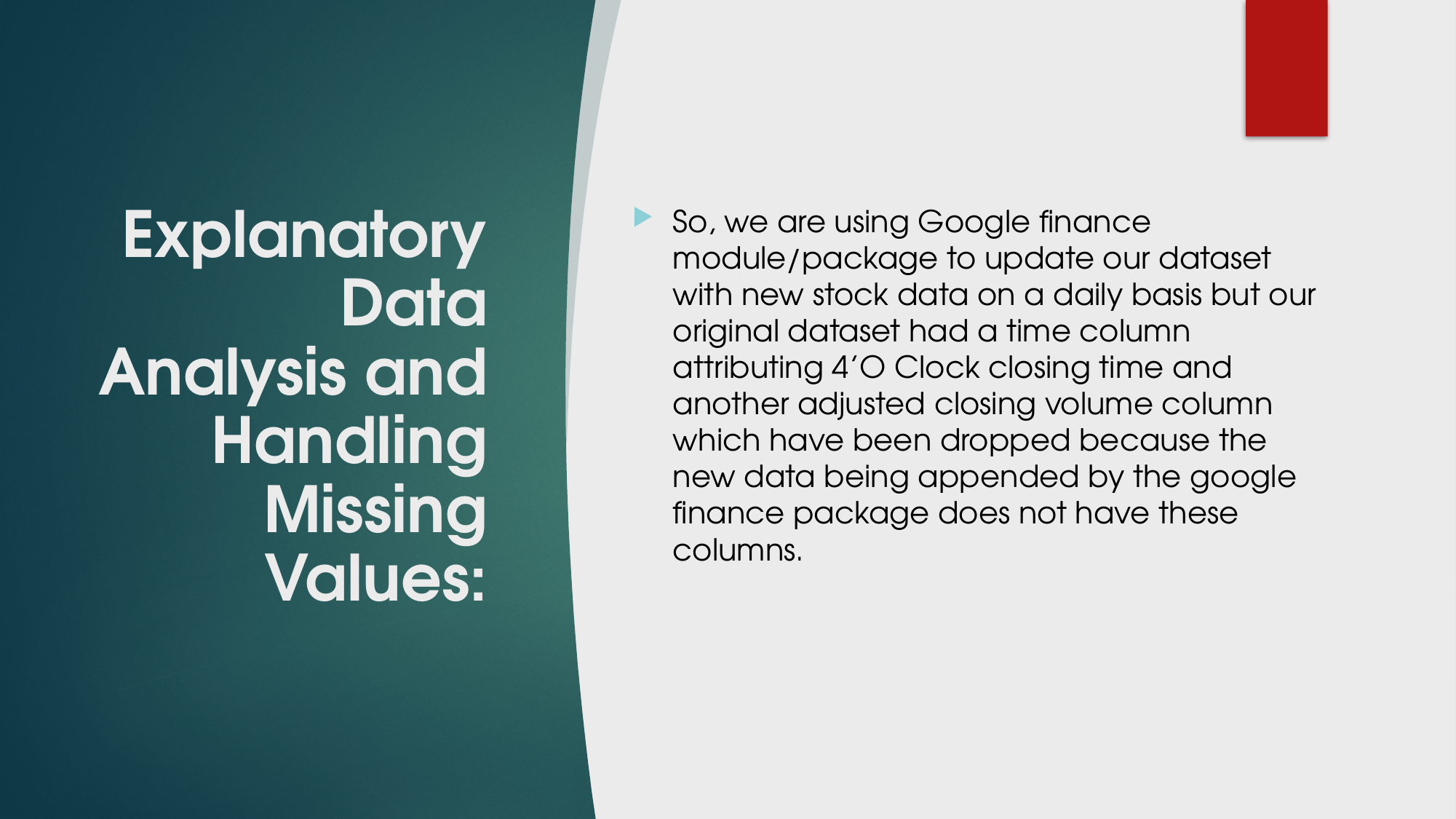

# Explanatory Data Analysis and Handling Missing Values:
So, we are using Google finance module/package to update our dataset with new stock data on a daily basis but our original dataset had a time column attributing 4’O Clock closing time and another adjusted closing volume column which have been dropped because the new data being appended by the google finance package does not have these columns.